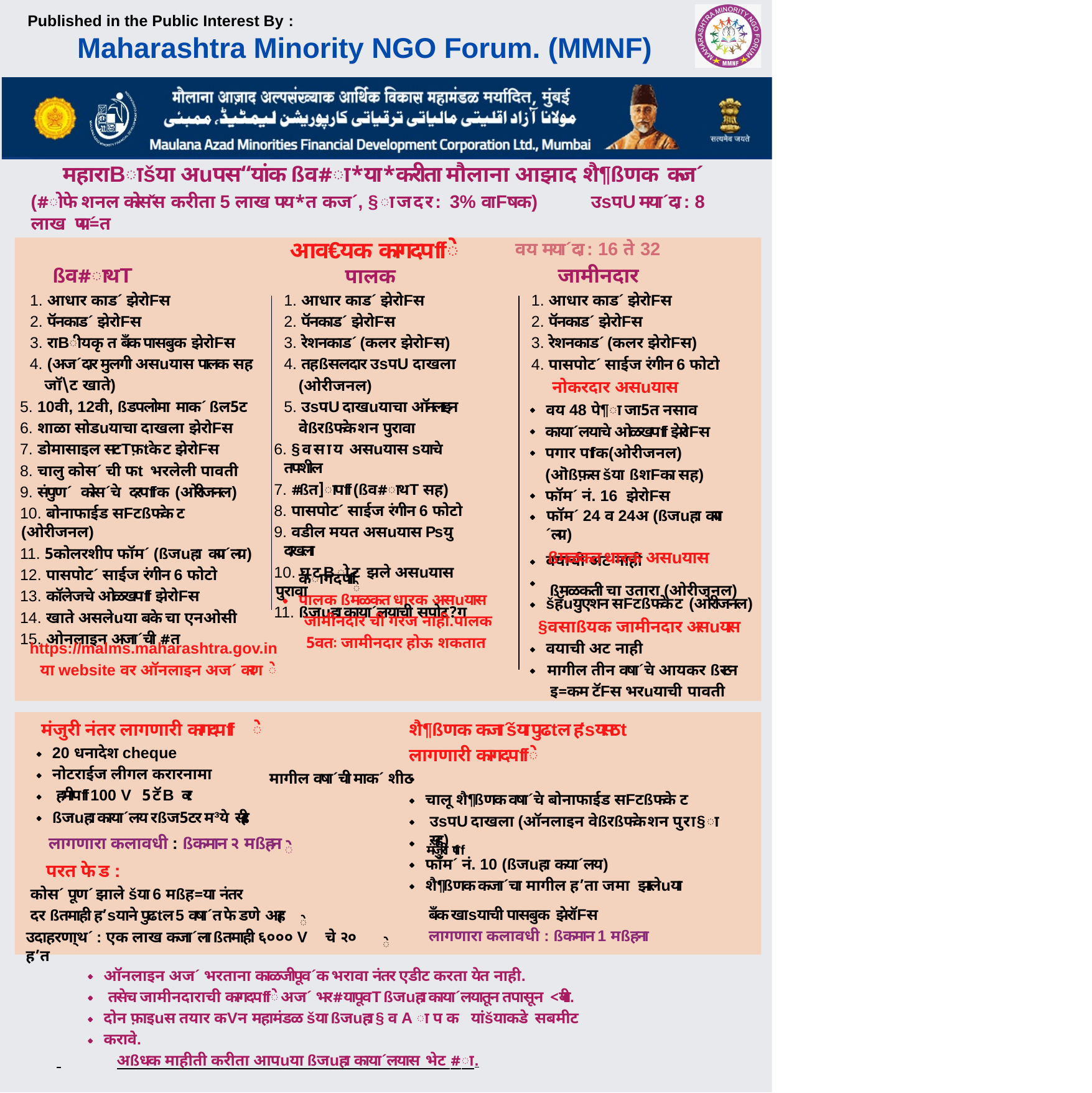

Published in the Public Interest By :
Maharashtra Minority NGO Forum. (MMNF)

महाराBाšया अuपस“यांक ßव#ा*या*करीता मौलाना आझाद शै¶ßणक कज´
(#ोफे शनल कोसˇस   करीता 5 लाख पय*त   कज´, §ाजदर: 3% वाFषक)	उsपU मया´दा : 8 लाख  पय´=त
वय मया´दा : 16 ते 32
आव€यक कागदपffे
पालक
1. आधार काड´ झेरोFस
2. पॅनकाड´ झेरोFस
3. रेशनकाड´ (कलर झेरोFस)
4. तहßसलदार उsपU दाखला
(ओरीजनल)
5. उsपU दाखuयाचा ऑनलाइन  वेßरßफके शन पुरावा
6. §वसाय असuयास sयाचे तपशील
7. #ßत]ापff (ßव#ाथT सह)
8. पासपोट´ साईज रंगीन 6 फोटो
9. वडील मयत असuयास Psयु दाखला
10. घटBोट झले असuयास पुरावा
11. ßजuहा काया´लयाची सपोट?ग

ßव#ाथT
1. आधार काड´ झेरोFस
2. पॅनकाड´ झेरोFस
3. राBीयकृ त बँक पासबुक झेरोFस
4. (अज´दार मुलगी असuयास पालक  सह जॉ\ट खाते)
5. 10वी, 12वी, ßडपलोमा माक´ ßल5ट
6. शाळा सोडuयाचा दाखला झेरोFस
7. डोमासाइल सटTफ़tके ट झेरोFस
8. चालु कोस´ ची फt                                                                                                                                                                                          भरलेली पावती
9. संपुण´    कोस´चे    दरपffक  (ओरीजनल)
10. बोनाफाईड सFटßफके  ट (ओरीजनल)
11. 5कोलरशीप फॉम´ (ßजuहा  कया´लय)
12. पासपोट´ साईज रंगीन 6 फोटो
13. कॉलेजचे ओळखपff झेरोFस
14. खाते असलेuया बके चा एनओसी
15. ओनलाइन अजा´ची #त
जामीनदार
1. आधार काड´ झेरोFस
2. पॅनकाड´ झेरोFस
3. रेशनकाड´ (कलर झेरोFस)
4. पासपोट´ साईज रंगीन 6 फोटो
नोकरदार असuयास
वय 48 पे¶ा जा5त नसाव  काया´लयाचे ओळखपff  झेरोFस पगार पffक  (ओरीजनल) (ऒßफ़स šया  ßशFका सह) फॉम´ नं. 16  झेरोFस
फॉम´ 24 व 24अ (ßजuहा कया´लय)
ßमळकत धारक असuयास

वयाची अट नाही
कागदपff
े	ßमळकती चा उतारा (ओरीजनल)
पालक ßमळकत धारक असuयास
šहॅuयुएशन सFटßफके ट (ओरीजनल)

जामीनदार ची गरज नाही.पालक  5वतः जामीनदार होऊ शकतात
§वसाßयक जामीनदार असuयास
वयाची अट नाही
https://malms.maharashtra.gov.in
े	मागील तीन वषा´चे  आयकर ßरटन
इ=कम टॅFस भरuयाची पावती
या website वर ऑनलाइन अज´ करण

मंजुरी नंतर लागणारी कागदपff
20 धनादेश cheque  नोटराईज लीगल करारनामा  हमीपff 100 V 5टॅB वर
े	शै¶ßणक कजा´šया पुढtल ह’sयासाठt  लागणारी कागदपffे
मागील वषा´ची माक´ शीट

चालू शै¶ßणक वषा´चे  बोनाफाईड सFटßफके ट
उsपU दाखला (ऑनलाइन वेßरßफके शन पुरा§ा  सह)
ßजuहा काया´लय रßज5टर म³ये  सही
लागणारा कलावधी : ßकमान २ मßहन
परत फे ड :
कोस´ पूण´ झाले šया 6 मßह=या नंतर
े	मंजुरी पff
फॉम´ नं. 10 (ßजuहा कया´लय)
शै¶ßणक कजा´चा  मागील ह’ता जमा  झालेuया
े	बँक खाsयाची पासबुक  झेरॉFस
दर ßतमाही ह’sयाने पुढtल 5 वषा´त फे डणे आह
े	लागणारा कलावधी : ßकमान 1 मßहना
उदाहरणा्थ´ : एक लाख कजा´ला ßतमाही ६००० V चे २०  ह’त
ऑनलाइन अज´ भरताना काळजीपूव´क भरावा नंतर एडीट करता येत नाही.
तसेच जामीनदाराची कागदपffे अज´ भर#यापूवT ßजuहा काया´लयातून तपासून  <यावी. दोन फ़ाइuस तयार कVन महामंडळ šया ßजuहा §वAापक यांšयाकडे  सबमीट करावे.
 	अßधक  माहीती करीता आपuया ßजuहा  काया´लयास  भेट #ा.
#काशक :- इरफान स‘यद 9850757898 डायरेFटर,MDC ßटम,महाराB मायनाॕßरटt एनजीओ फोरम. (MMNF)